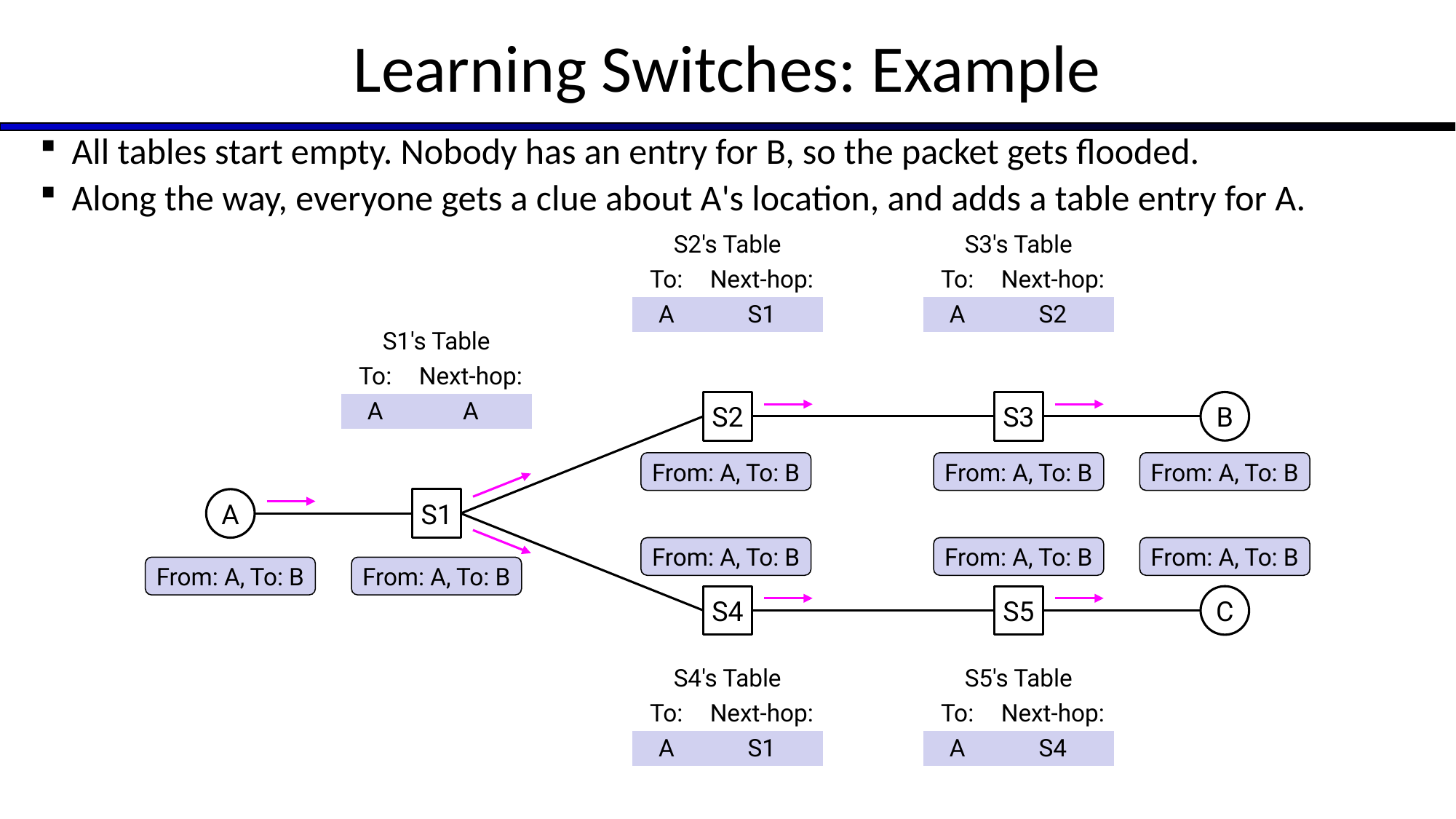

# Learning Switches: Example
All tables start empty. Nobody has an entry for B, so the packet gets flooded.
Along the way, everyone gets a clue about A's location, and adds a table entry for A.

| S2's Table |  |
| --- | --- |
| To: | Next-hop: |
| A | S1 |
|  |  |
| S3's Table |  |
| --- | --- |
| To: | Next-hop: |
| A | S2 |
|  |  |
| S2's Table |  |
| --- | --- |
| To: | Next-hop: |
|  |  |
|  |  |
| S3's Table |  |
| --- | --- |
| To: | Next-hop: |
|  |  |
|  |  |
| S1's Table |  |
| --- | --- |
| To: | Next-hop: |
| A | A |
|  |  |
| S1's Table |  |
| --- | --- |
| To: | Next-hop: |
|  |  |
|  |  |
S2
S3
B
From: A, To: B
From: A, To: B
From: A, To: B
A
S1
From: A, To: B
From: A, To: B
From: A, To: B
From: A, To: B
From: A, To: B
S4
S5
C
| S4's Table |  |
| --- | --- |
| To: | Next-hop: |
|  |  |
|  |  |
| S5's Table |  |
| --- | --- |
| To: | Next-hop: |
|  |  |
|  |  |
| S4's Table |  |
| --- | --- |
| To: | Next-hop: |
| A | S1 |
|  |  |
| S5's Table |  |
| --- | --- |
| To: | Next-hop: |
| A | S4 |
|  |  |